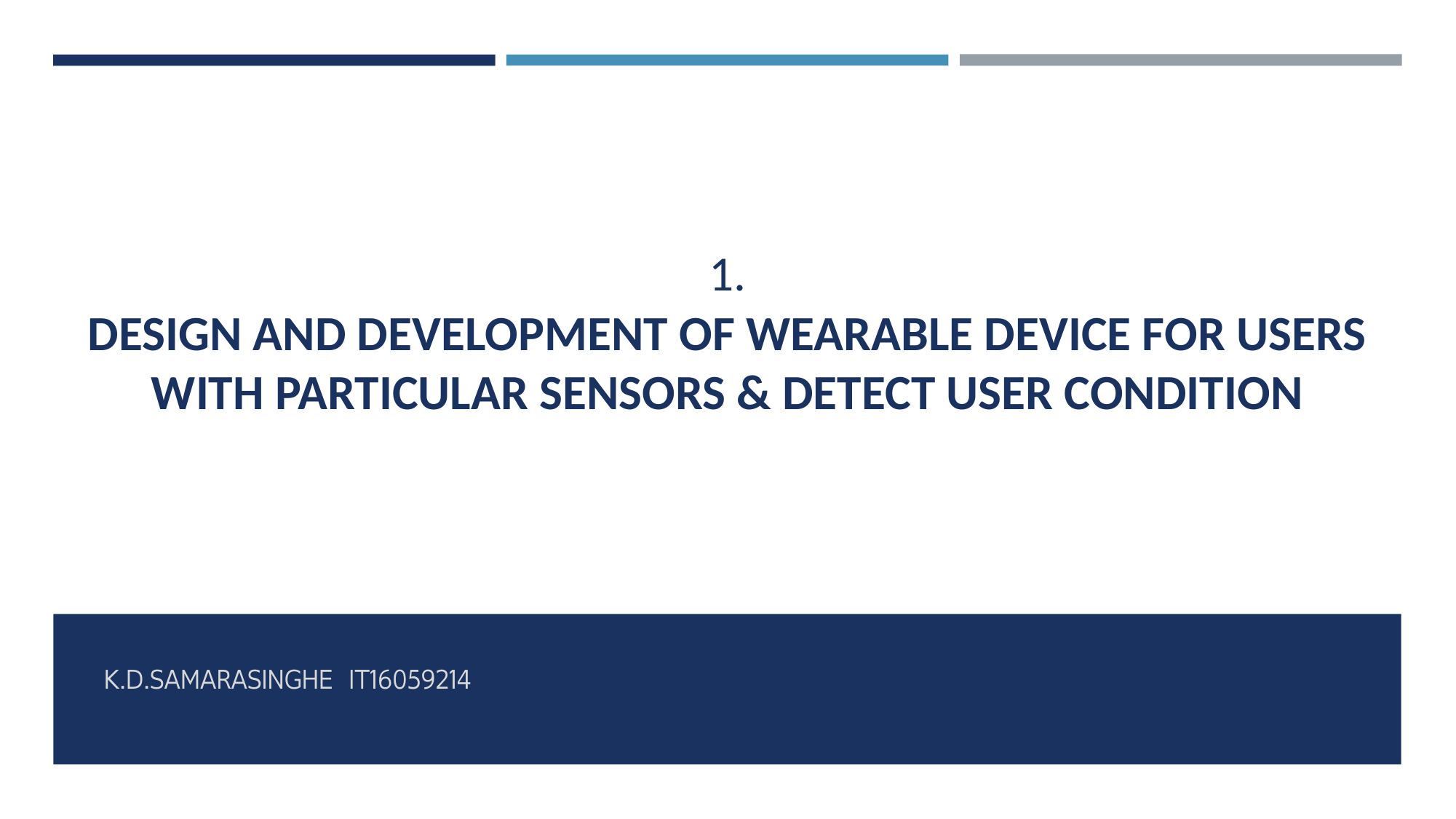

# 1. DESIGN AND DEVELOPMENT OF WEARABLE DEVICE FOR USERS WITH PARTICULAR SENSORS & DETECT USER CONDITION
K.D.SAMARASINGHE  IT16059214